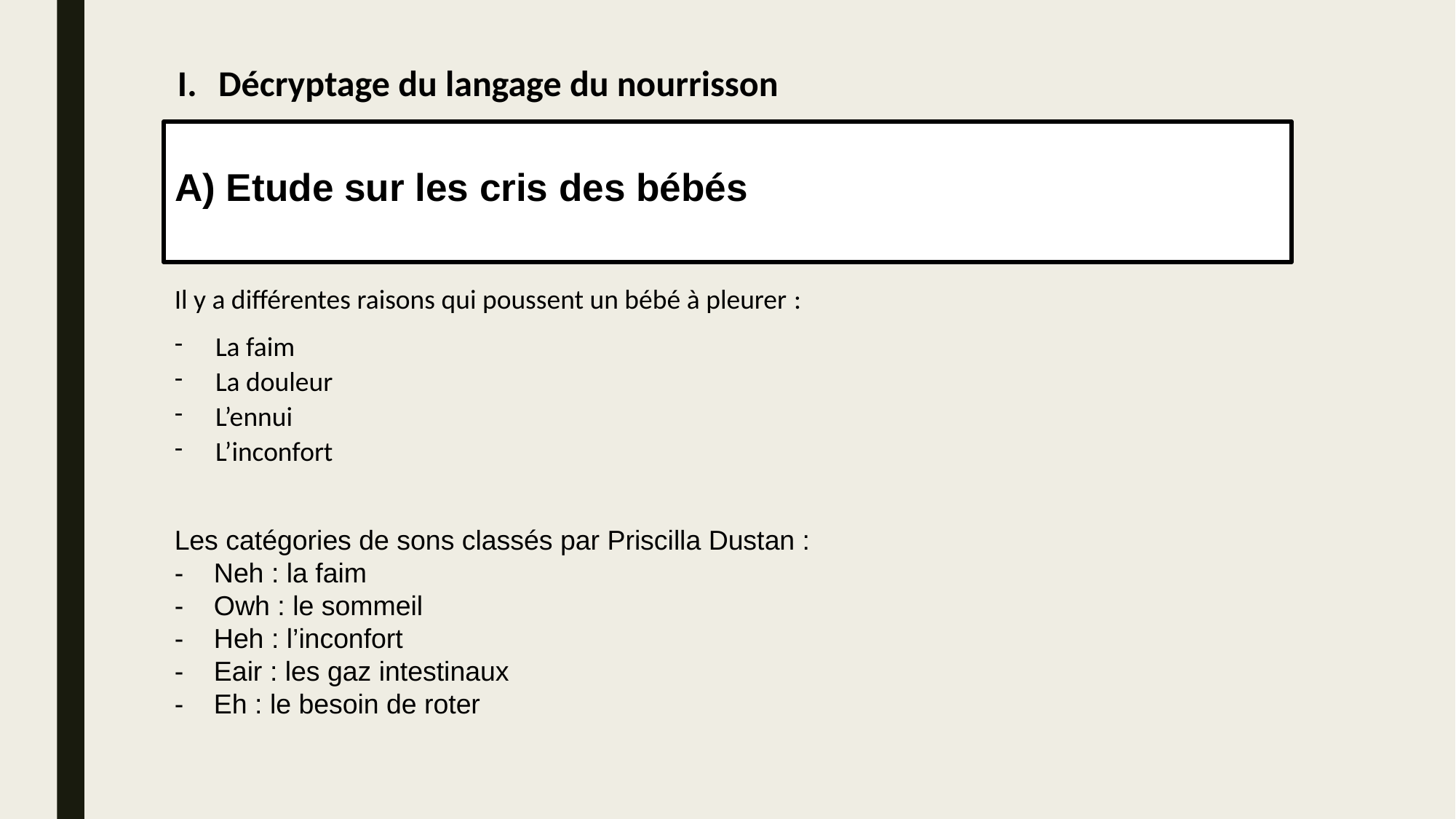

Décryptage du langage du nourrisson
# A) Etude sur les cris des bébés
Il y a différentes raisons qui poussent un bébé à pleurer :
La faim
La douleur
L’ennui
L’inconfort

Les catégories de sons classés par Priscilla Dustan :
-    Neh : la faim
-    Owh : le sommeil
-    Heh : l’inconfort
-    Eair : les gaz intestinaux
-    Eh : le besoin de roter